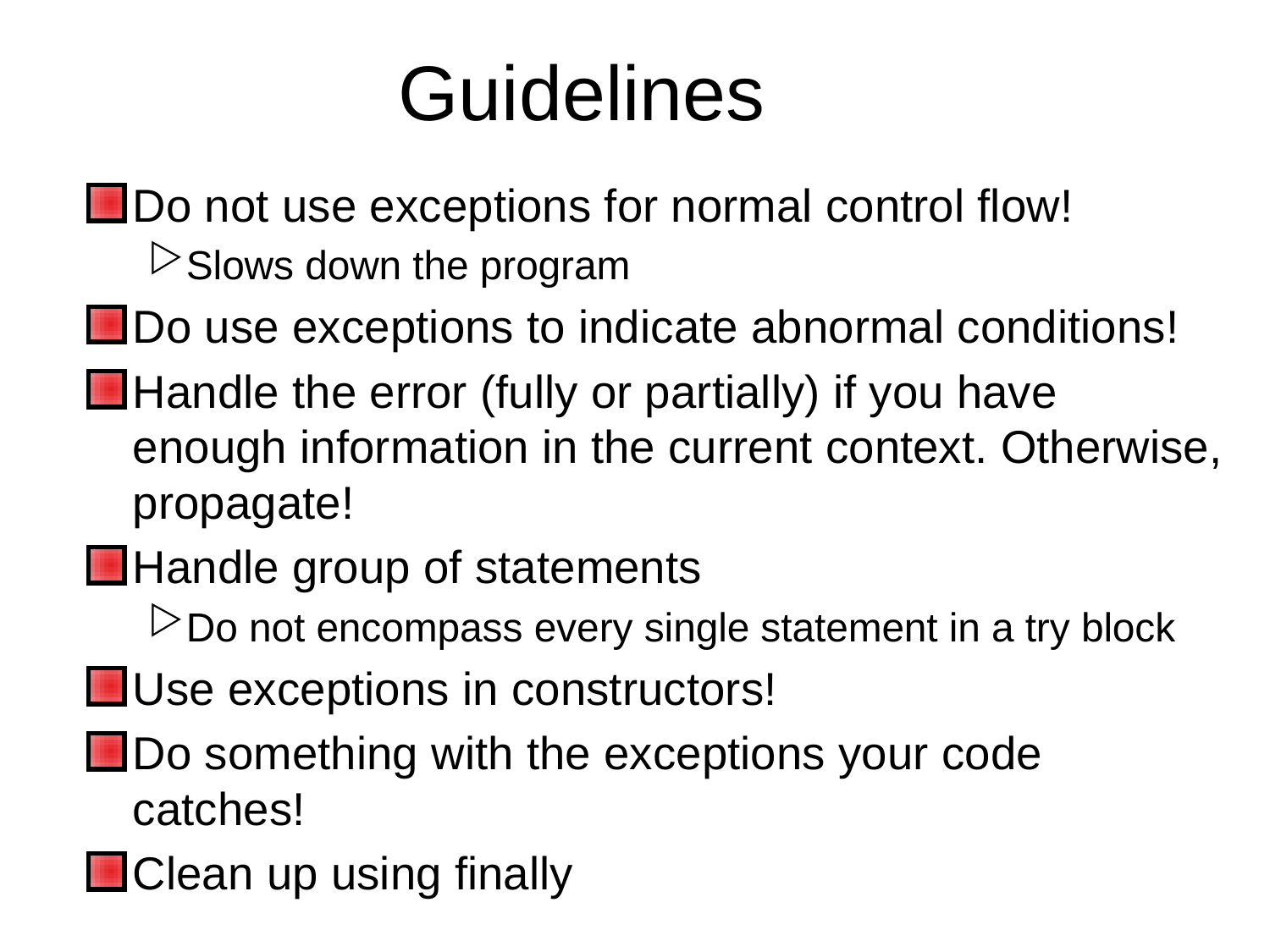

# Guidelines
Do not use exceptions for normal control flow!
Slows down the program
Do use exceptions to indicate abnormal conditions!
Handle the error (fully or partially) if you have enough information in the current context. Otherwise, propagate!
Handle group of statements
Do not encompass every single statement in a try block
Use exceptions in constructors!
Do something with the exceptions your code catches!
Clean up using finally